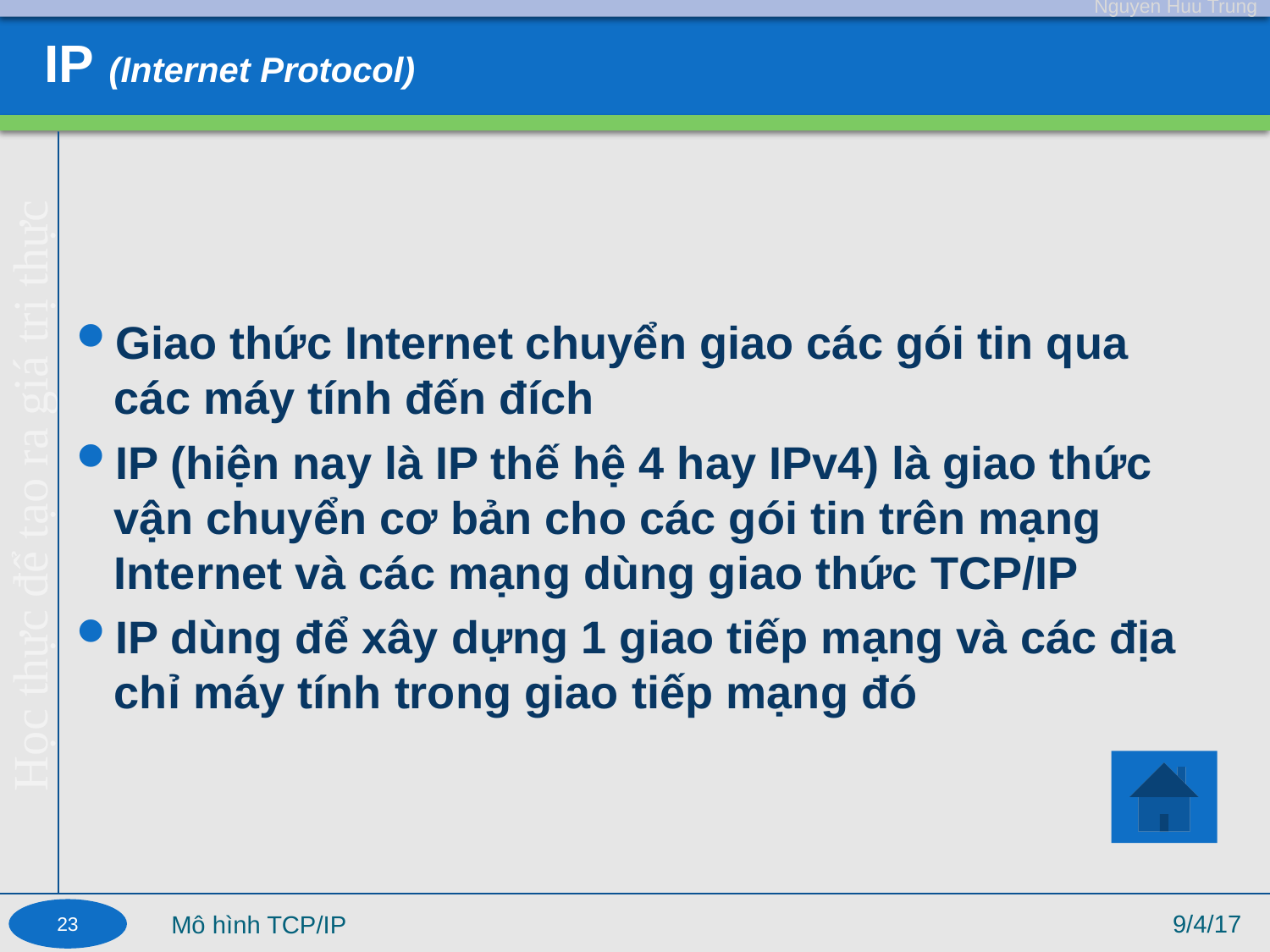

# IP (Internet Protocol)
Giao thức Internet chuyển giao các gói tin qua các máy tính đến đích
IP (hiện nay là IP thế hệ 4 hay IPv4) là giao thức vận chuyển cơ bản cho các gói tin trên mạng Internet và các mạng dùng giao thức TCP/IP
IP dùng để xây dựng 1 giao tiếp mạng và các địa chỉ máy tính trong giao tiếp mạng đó

23
9/4/17
Mô hình TCP/IP